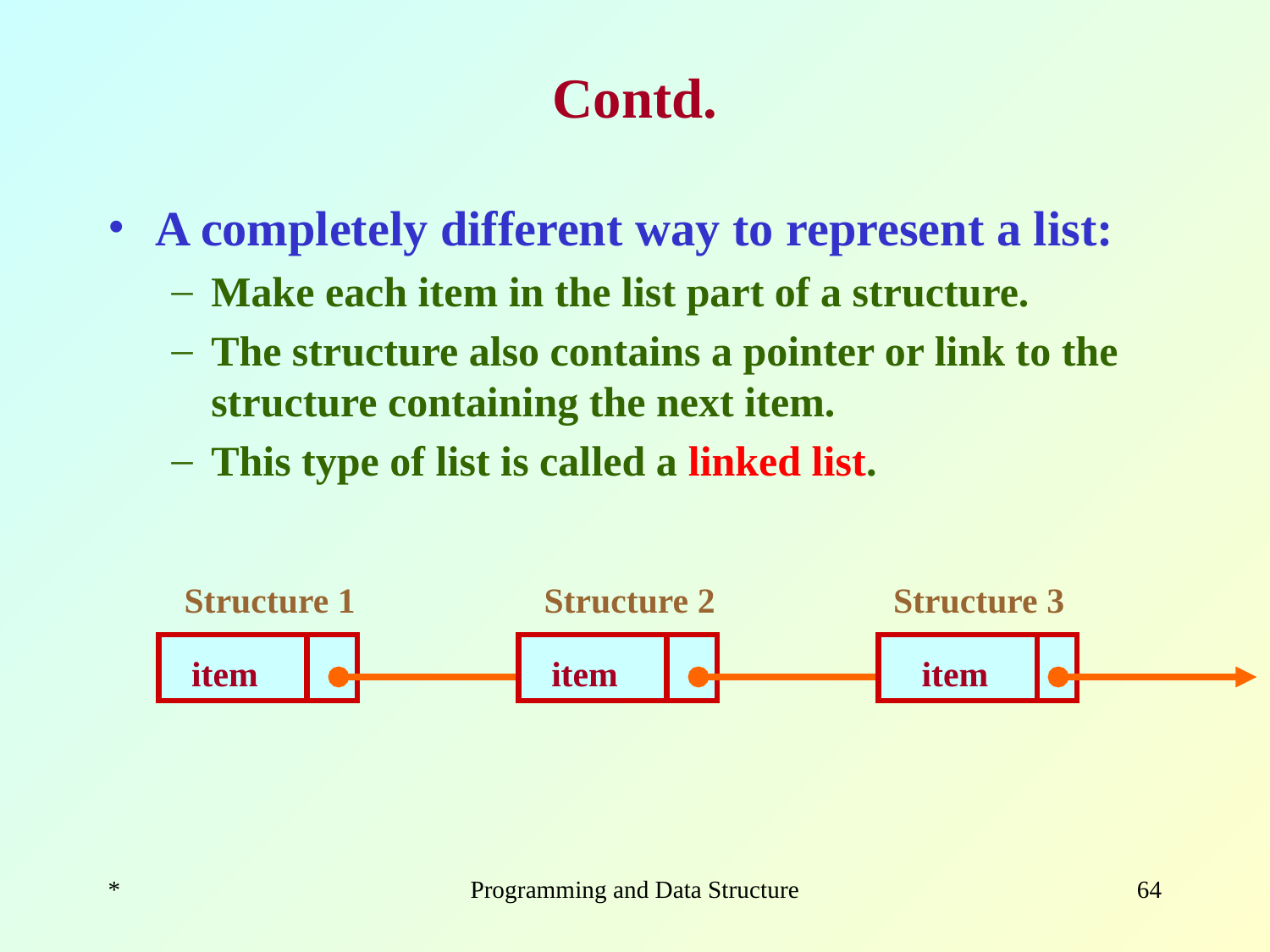

# Contd.
A completely different way to represent a list:
Make each item in the list part of a structure.
The structure also contains a pointer or link to the structure containing the next item.
This type of list is called a linked list.
Structure 1

item
Structure 2

item
Structure 3

item
*
Programming and Data Structure
64